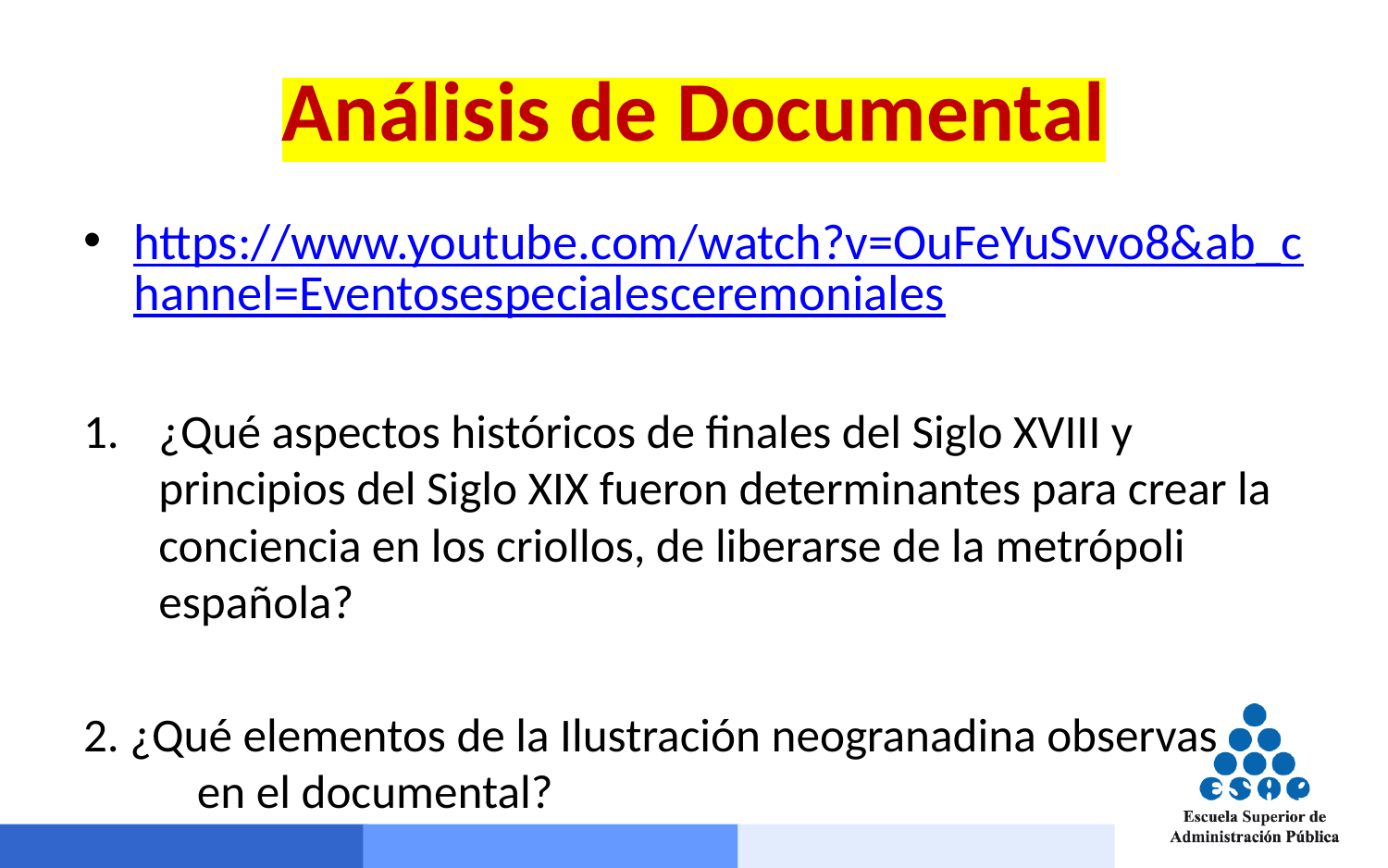

# Análisis de Documental
https://www.youtube.com/watch?v=OuFeYuSvvo8&ab_channel=Eventosespecialesceremoniales

¿Qué aspectos históricos de finales del Siglo XVIII y principios del Siglo XIX fueron determinantes para crear la conciencia en los criollos, de liberarse de la metrópoli española?

2. ¿Qué elementos de la Ilustración neogranadina observas 	en el documental?